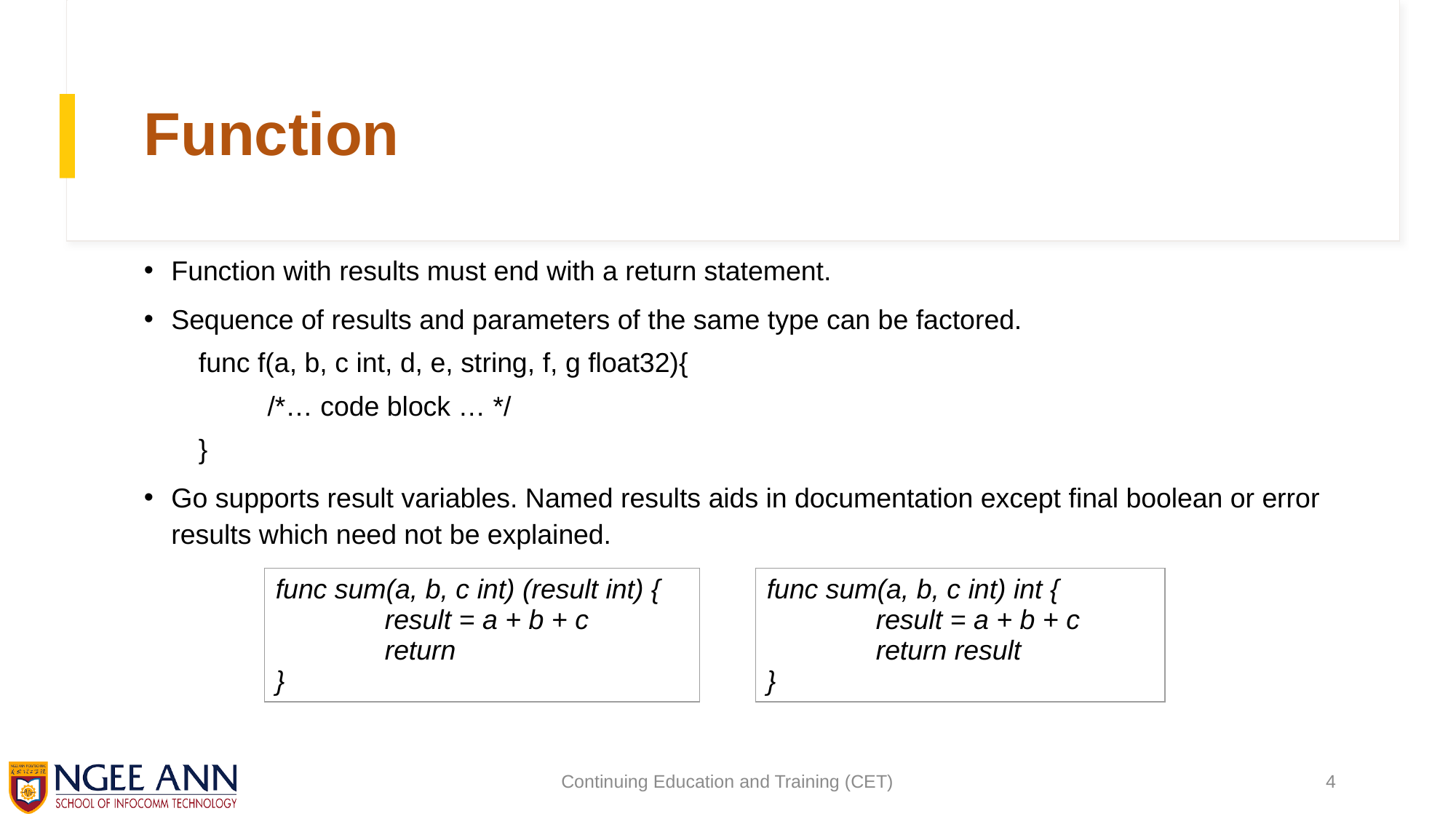

# Function
Function with results must end with a return statement.
Sequence of results and parameters of the same type can be factored.
func f(a, b, c int, d, e, string, f, g float32){
         /*… code block … */
}
Go supports result variables. Named results aids in documentation except final boolean or error results which need not be explained.

| func sum(a, b, c int) (result int) { result = a + b + c return } |
| --- |
| func sum(a, b, c int) int { result = a + b + c return result } |
| --- |
Continuing Education and Training (CET)
4